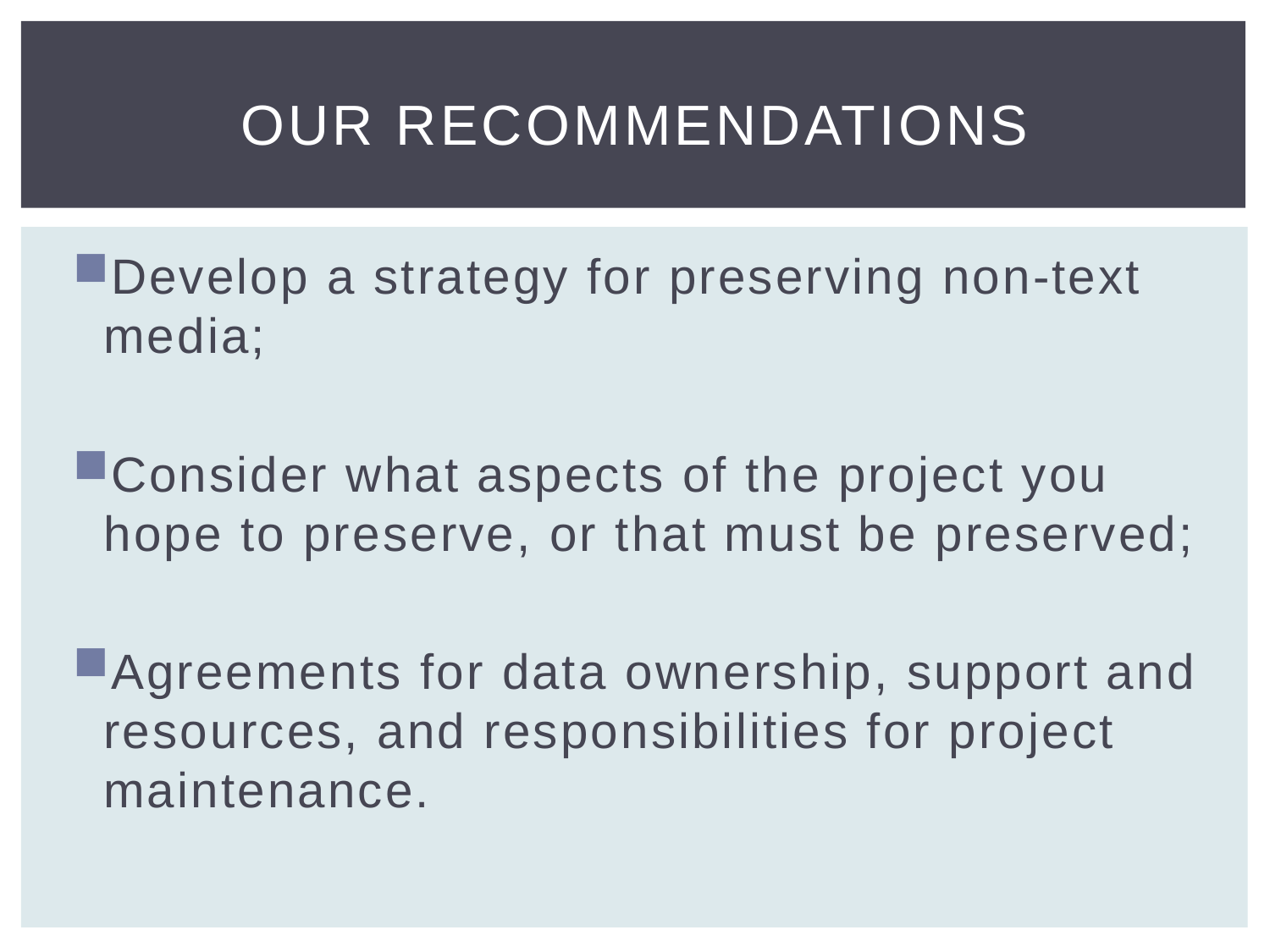

# Our recommendations
Develop a strategy for preserving non-text media;

Consider what aspects of the project you hope to preserve, or that must be preserved;

Agreements for data ownership, support and resources, and responsibilities for project maintenance.